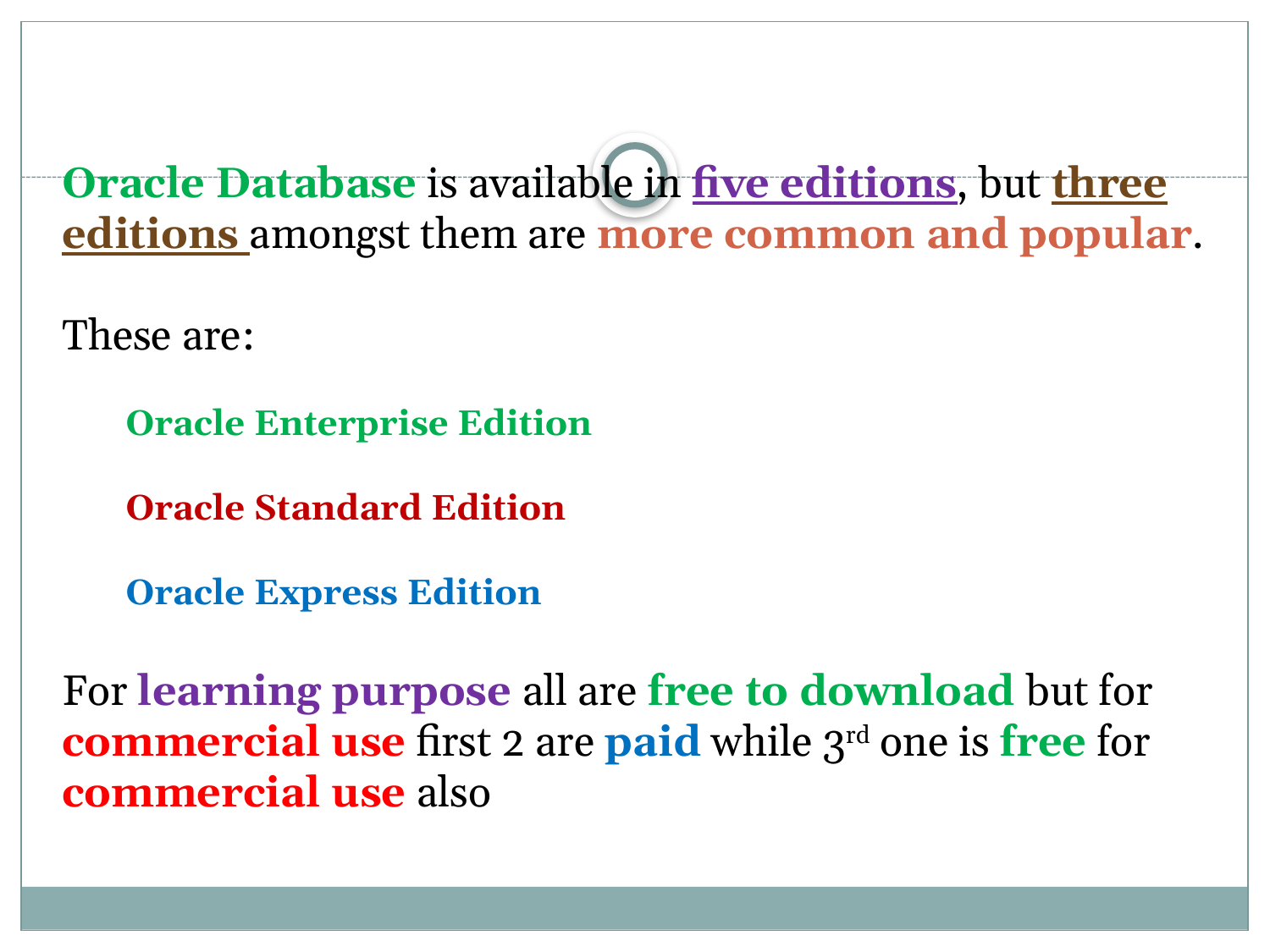

#
Oracle Database is available in five editions, but three editions amongst them are more common and popular.

These are:

Oracle Enterprise Edition

Oracle Standard Edition

Oracle Express Edition

For learning purpose all are free to download but for commercial use first 2 are paid while 3rd one is free for commercial use also